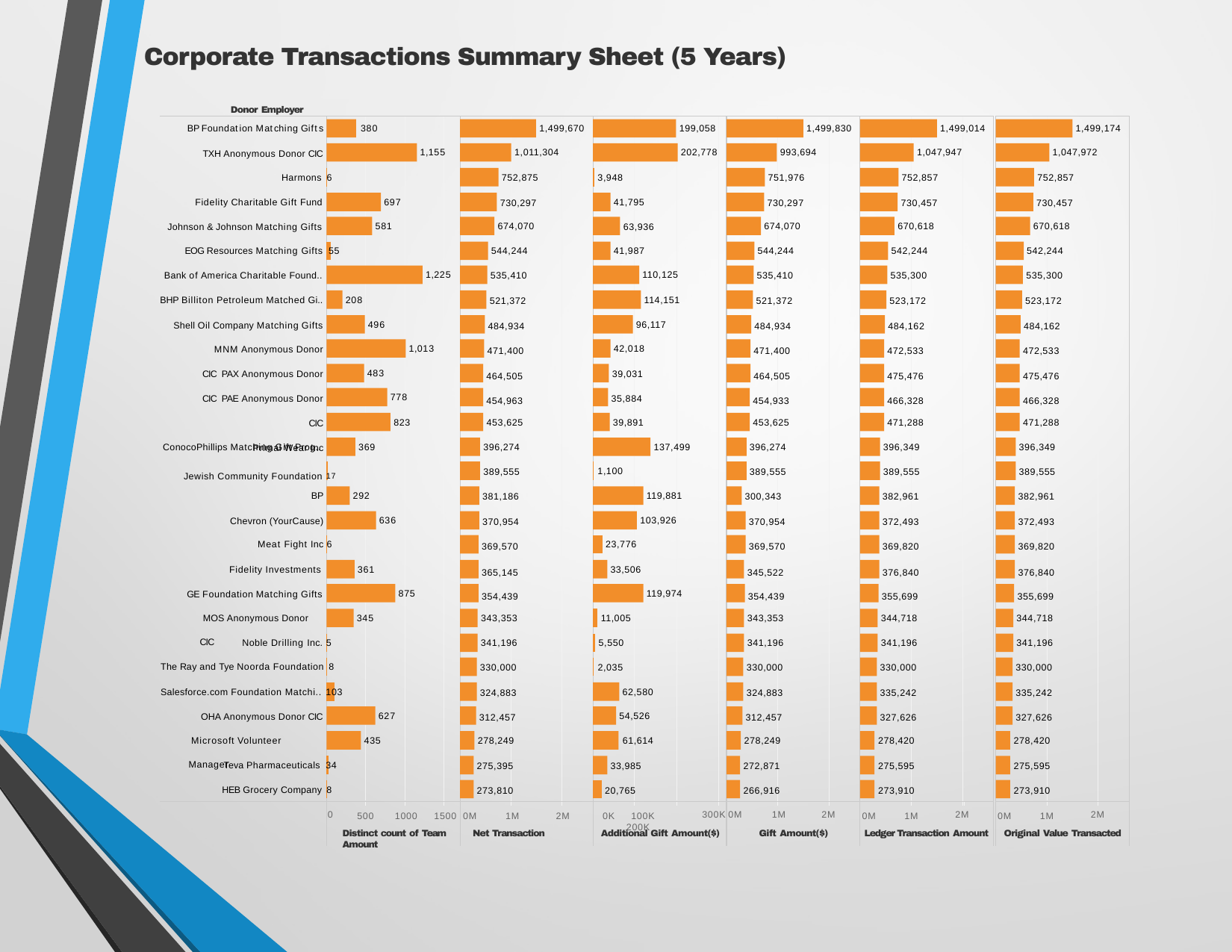

Corporate Transactions Summary Sheet (5 Years)

Donor Employer

BP Foundation Matching Gifts	380

TXH Anonymous Donor CIC
1,499,670
199,058
1,499,830
1,499,014
1,499,174

1,155
1,011,304
202,778
993,694
1,047,947
1,047,972

Harmons 6
752,875

730,297
3,948
751,976

730,297
752,857

730,457
752,857

730,457

Fidelity Charitable Gift Fund

Johnson & Johnson Matching Gifts
697
41,795

63,936

581
674,070
674,070
670,618
670,618

EOG Resources Matching Gifts 55
544,244

535,410

521,372

484,934

471,400

464,505

454,963
41,987
544,244

535,410

521,372

484,934

471,400

464,505

454,933
542,244

535,300

523,172

484,162

472,533

475,476

466,328
542,244

535,300

523,172

484,162

472,533

475,476

466,328

1,225
110,125

114,151
Bank of America Charitable Found..

BHP Billiton Petroleum Matched Gi..
Shell Oil Company Matching Gifts  MNM Anonymous Donor CIC  PAX Anonymous Donor CIC  PAE Anonymous Donor CIC

Primal Wear Inc

208

496
96,117

1,013
42,018

39,031

35,884

483

778

823
453,625
39,891
453,625
471,288
471,288

ConocoPhillips Matching Gift Prog..
369
396,274

389,555

381,186

370,954

369,570

365,145

354,439
137,499
396,274

389,555

300,343

370,954

369,570

345,522

354,439
396,349

389,555

382,961

372,493

369,820

376,840

355,699
396,349

389,555

382,961

372,493

369,820

376,840

355,699

1,100
Jewish Community Foundation 17

BP

Chevron (YourCause)
292
119,881

636
103,926

Meat Fight Inc 6
23,776

33,506

Fidelity Investments
GE Foundation Matching Gifts  MOS Anonymous Donor CIC
361

875
119,974

345
343,353
11,005
343,353
344,718
344,718

Noble Drilling Inc. 5
341,196

330,000

324,883

312,457
5,550

2,035
341,196

330,000

324,883

312,457
341,196

330,000

335,242

327,626
341,196

330,000

335,242

327,626

The Ray and Tye Noorda Foundation 8

Salesforce.com Foundation Matchi.. 103
OHA Anonymous Donor CIC  Microsoft Volunteer Manager
62,580

54,526

627

278,249

275,395

273,810

500	1000	1500  0M	1M	2M
435
61,614

33,985

20,765

0K	100K	200K
278,249

272,871

266,916
278,420

275,595

273,910

0M	1M
278,420

275,595

273,910

0M	1M

Teva Pharmaceuticals 34

HEB Grocery Company 8

0
300K 0M	1M
2M
2M
2M
Distinct count of Team	Net Transaction Amount
Additional Gift Amount($)
Gift Amount($)
Ledger Transaction Amount
Original Value Transacted